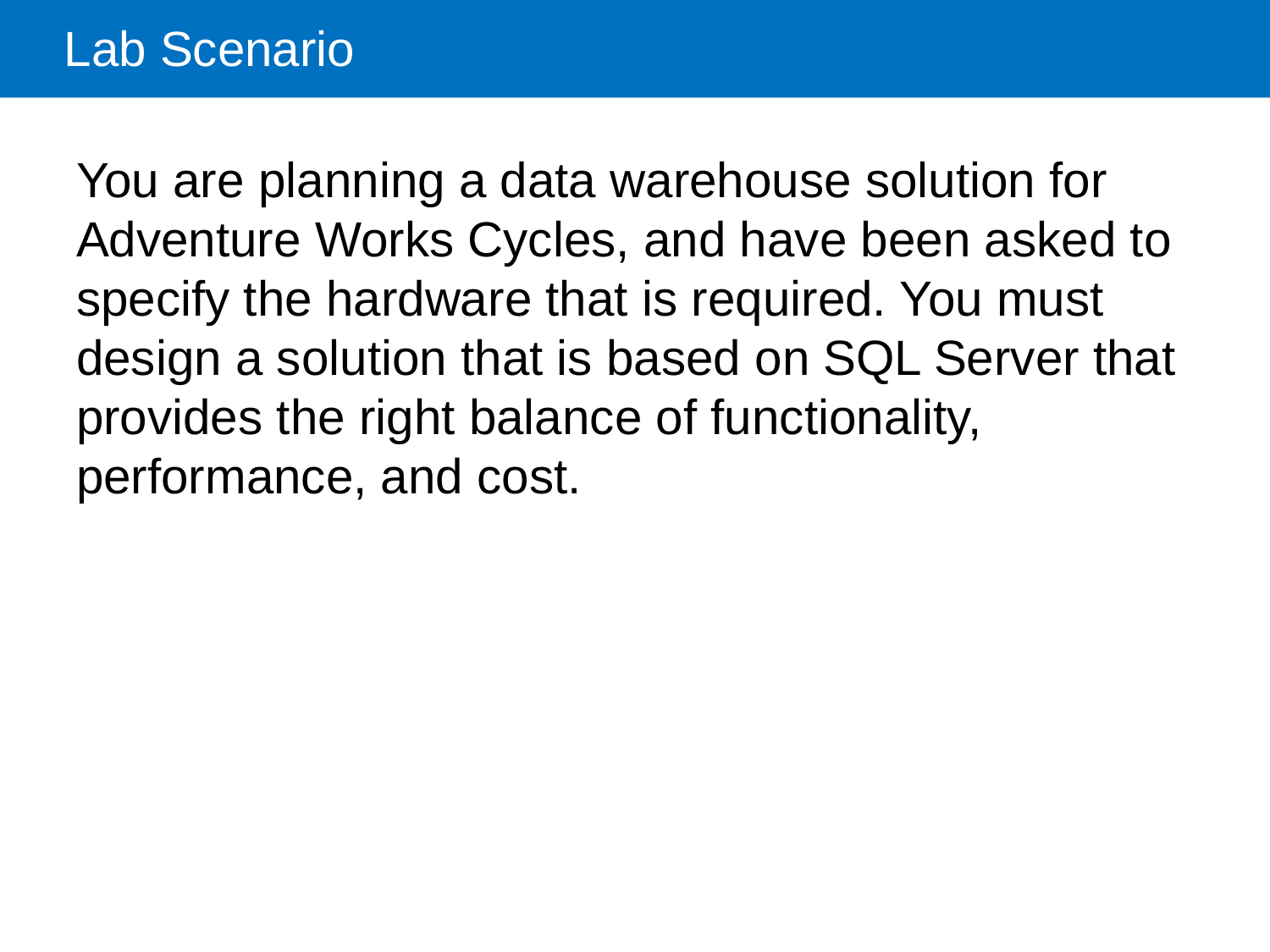

# Lab Scenario
You are planning a data warehouse solution for Adventure Works Cycles, and have been asked to specify the hardware that is required. You must design a solution that is based on SQL Server that provides the right balance of functionality, performance, and cost.